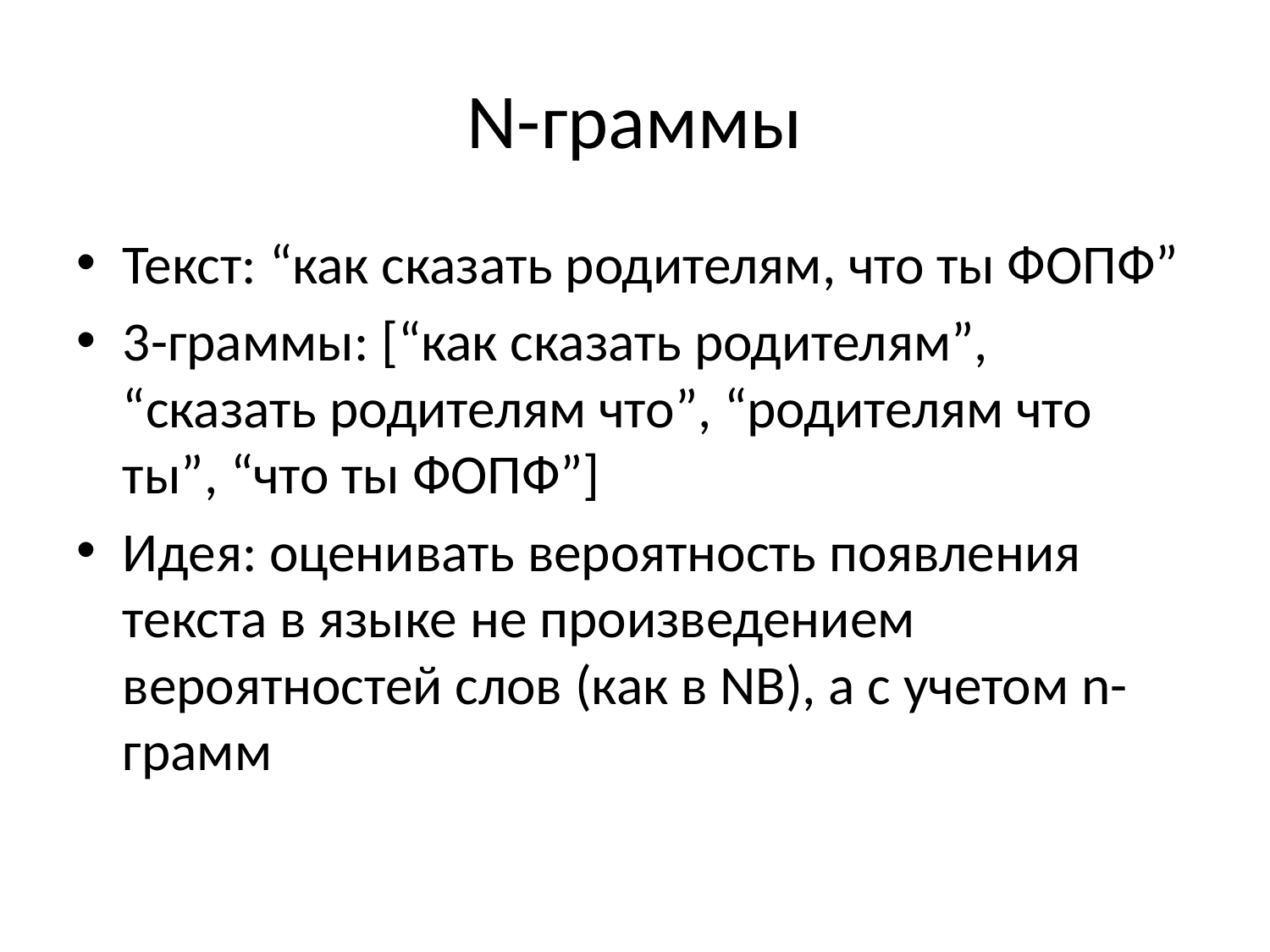

# N-граммы
Текст: “как сказать родителям, что ты ФОПФ”
3-граммы: [“как сказать родителям”, “сказать родителям что”, “родителям что ты”, “что ты ФОПФ”]
Идея: оценивать вероятность появления текста в языке не произведением вероятностей слов (как в NB), а с учетом n-грамм